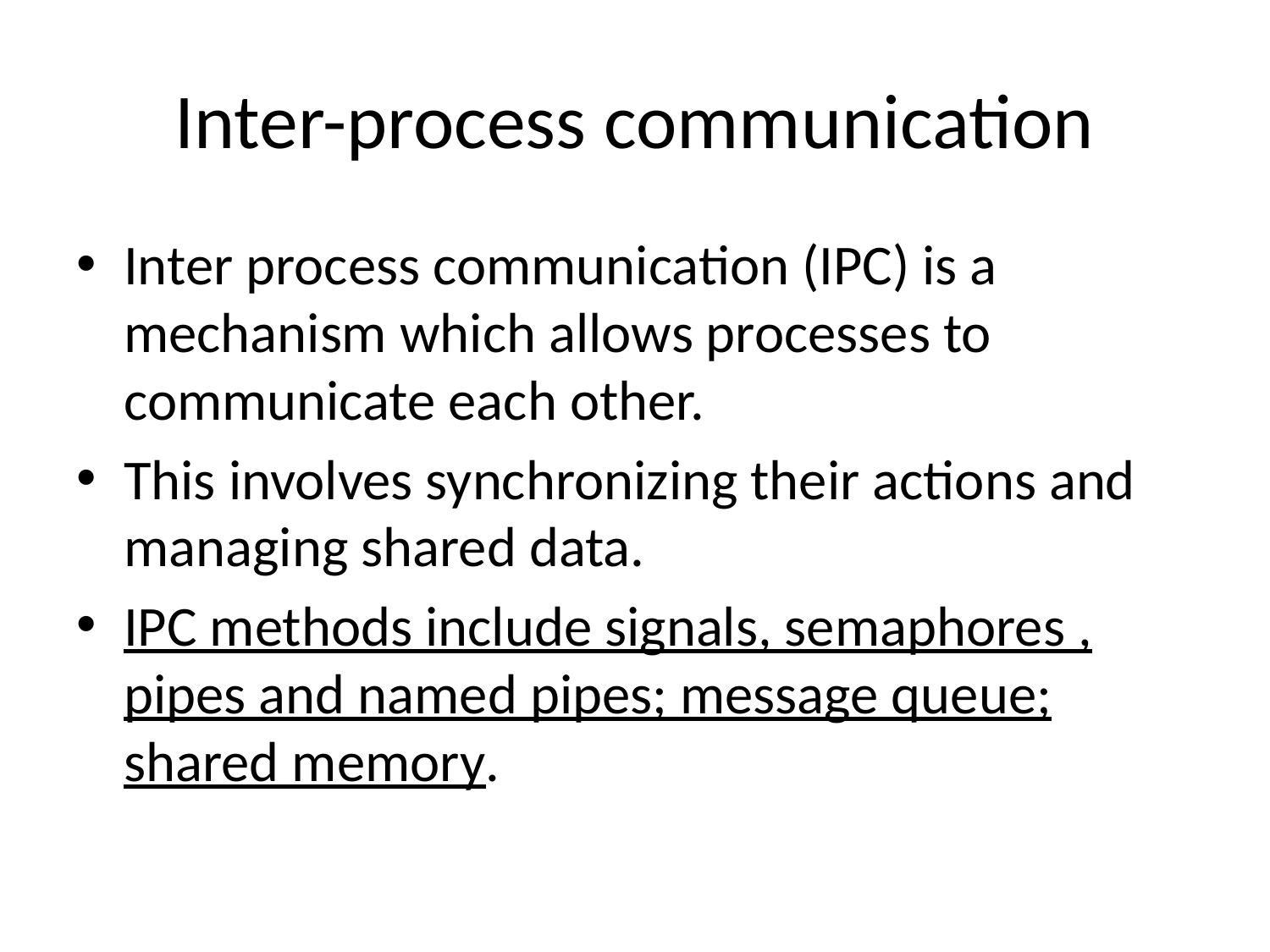

# Inter-process communication
Inter process communication (IPC) is a mechanism which allows processes to communicate each other.
This involves synchronizing their actions and managing shared data.
IPC methods include signals, semaphores , pipes and named pipes; message queue; shared memory.